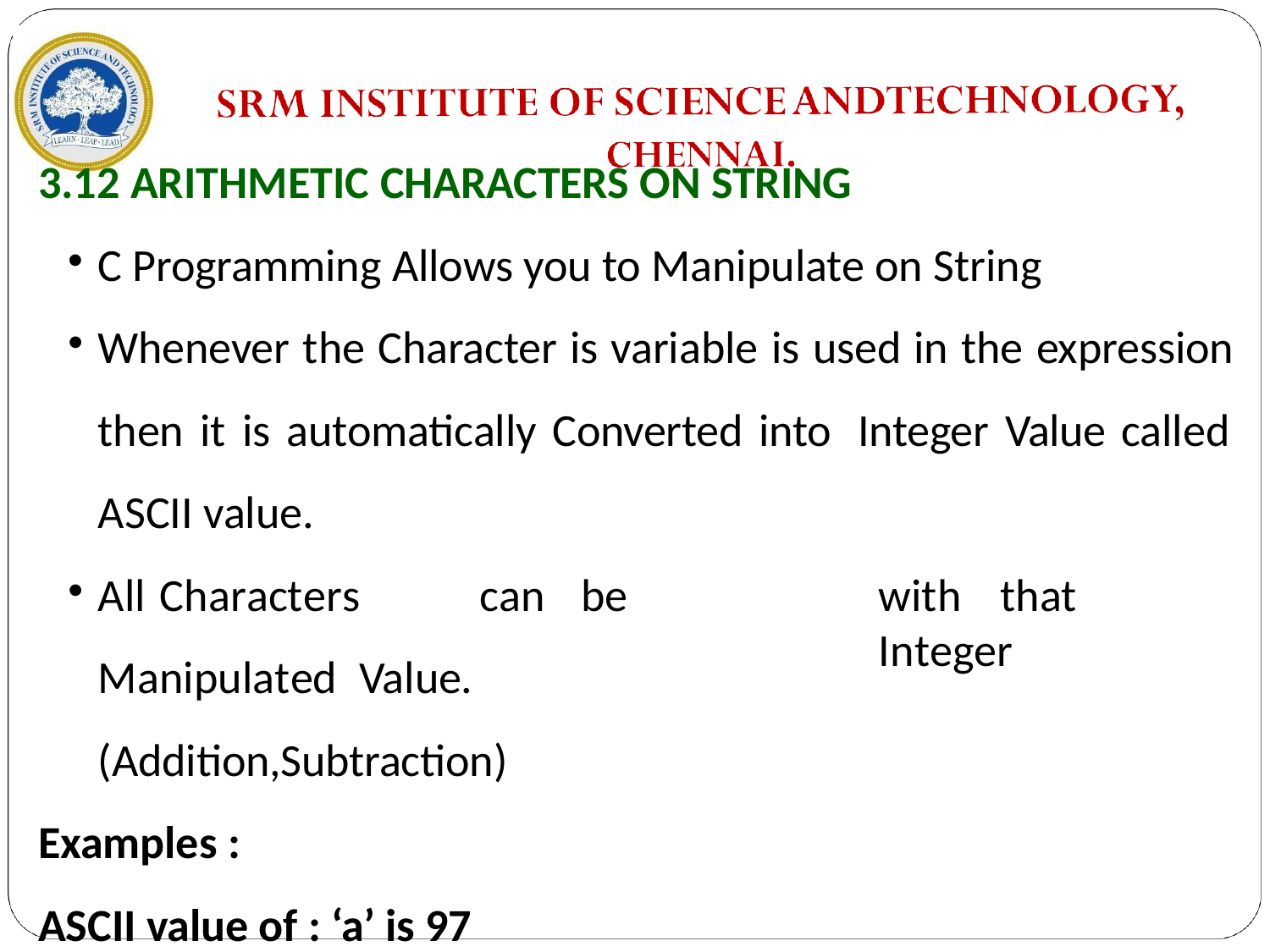

3.12 ARITHMETIC CHARACTERS ON STRING
C Programming Allows you to Manipulate on String
Whenever the Character is variable is used in the expression  then it is automatically Converted into Integer Value called  ASCII value.
All	Characters	can	be	Manipulated  Value.(Addition,Subtraction)
Examples :
ASCII value of : ‘a’ is 97  ASCII value of : ‘z’ is 121
with	that	Integer